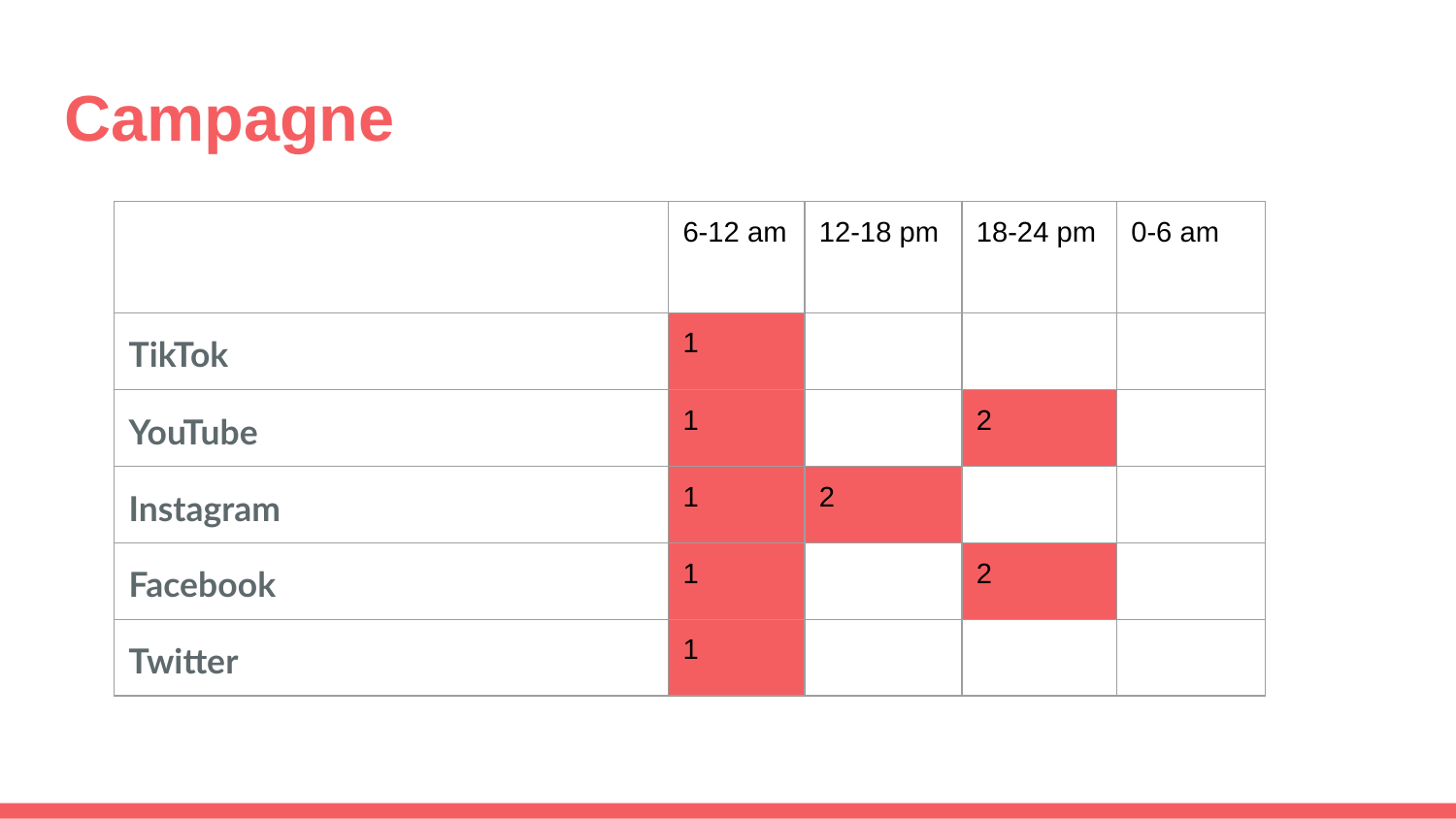

# Campagne
|  | 6-12 am | 12-18 pm | 18-24 pm | 0-6 am |
| --- | --- | --- | --- | --- |
| TikTok | 1 |  |  |  |
| YouTube | 1 |  | 2 |  |
| Instagram | 1 | 2 |  |  |
| Facebook | 1 |  | 2 |  |
| Twitter | 1 |  |  |  |